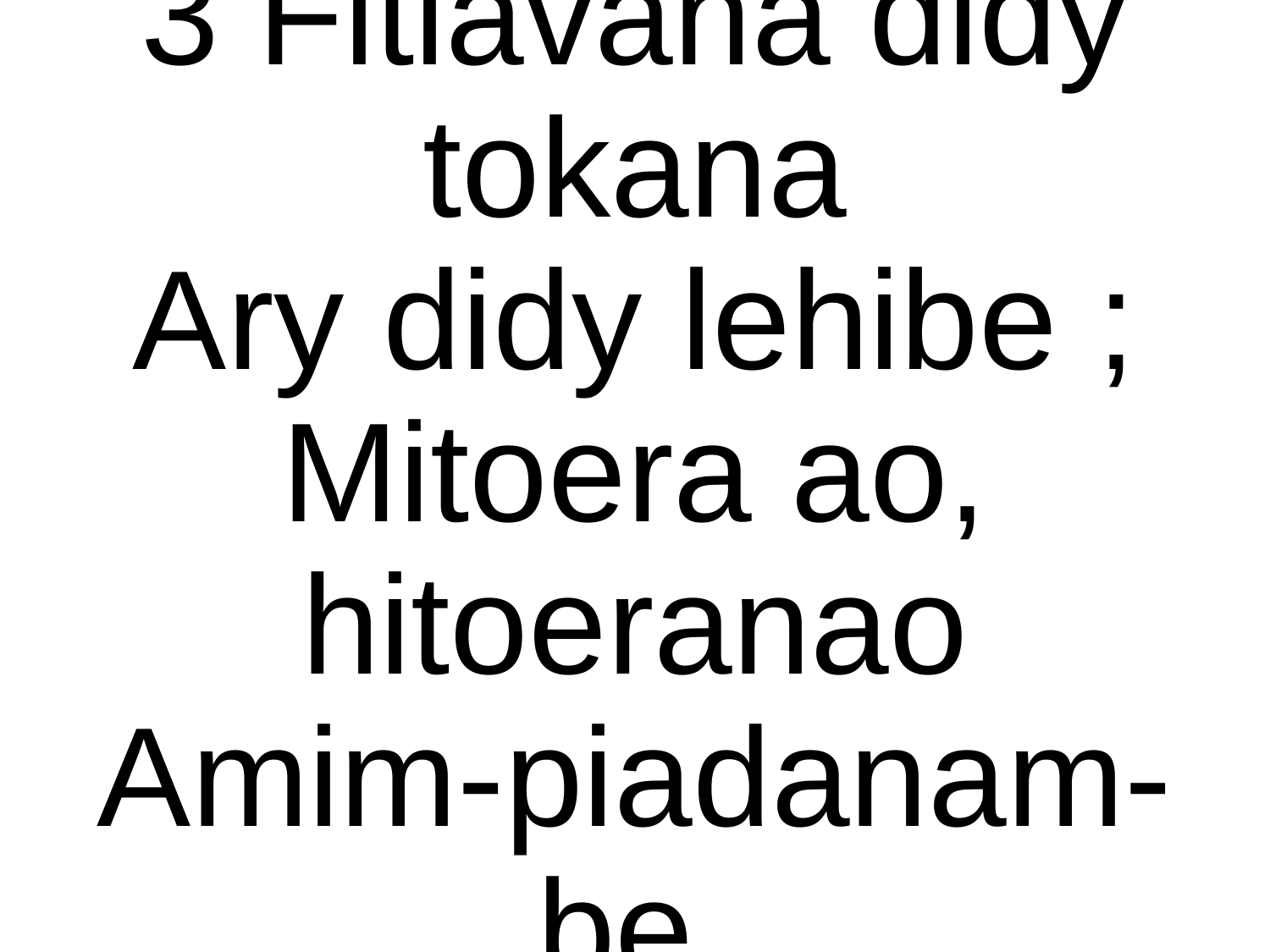

3 Fitiavana didy tokana
Ary didy lehibe ;
Mitoera ao, hitoeranao
Amim-piadanam-be.